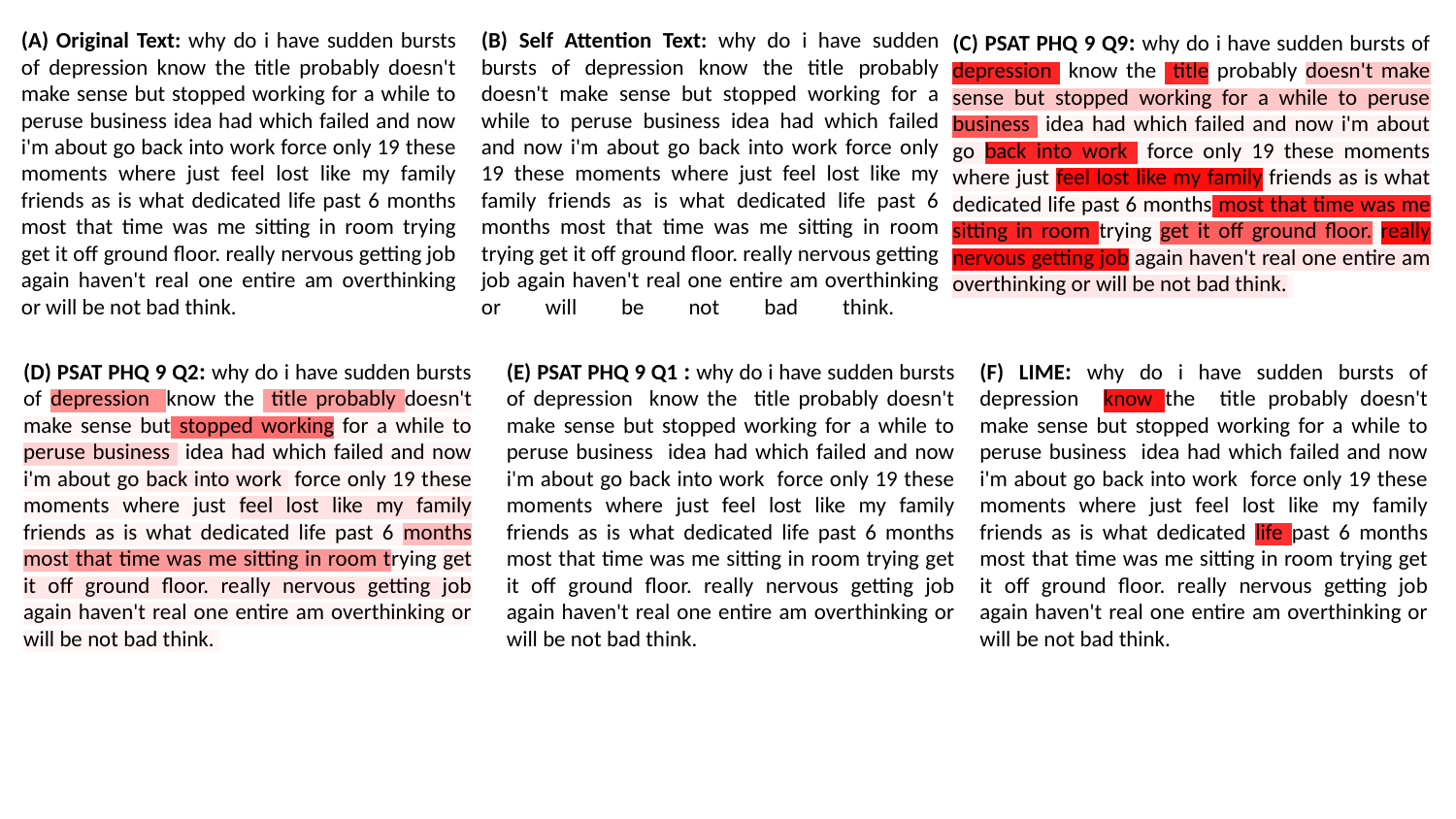

(A) Original Text: why do i have sudden bursts of depression know the title probably doesn't make sense but stopped working for a while to peruse business idea had which failed and now i'm about go back into work force only 19 these moments where just feel lost like my family friends as is what dedicated life past 6 months most that time was me sitting in room trying get it off ground floor. really nervous getting job again haven't real one entire am overthinking or will be not bad think.
(B) Self Attention Text: why do i have sudden bursts of depression know the title probably doesn't make sense but stopped working for a while to peruse business idea had which failed and now i'm about go back into work force only 19 these moments where just feel lost like my family friends as is what dedicated life past 6 months most that time was me sitting in room trying get it off ground floor. really nervous getting job again haven't real one entire am overthinking or will be not bad think.
(C) PSAT PHQ 9 Q9: why do i have sudden bursts of depression  know the  title probably doesn't make sense but stopped working for a while to peruse business  idea had which failed and now i'm about go back into work  force only 19 these moments where just feel lost like my family friends as is what dedicated life past 6 months most that time was me sitting in room trying get it off ground floor. really nervous getting job again haven't real one entire am overthinking or will be not bad think.
(D) PSAT PHQ 9 Q2: why do i have sudden bursts of depression  know the  title probably doesn't make sense but stopped working for a while to peruse business  idea had which failed and now i'm about go back into work  force only 19 these moments where just feel lost like my family friends as is what dedicated life past 6 months most that time was me sitting in room trying get it off ground floor. really nervous getting job again haven't real one entire am overthinking or will be not bad think.
(E) PSAT PHQ 9 Q1 : why do i have sudden bursts of depression  know the  title probably doesn't make sense but stopped working for a while to peruse business  idea had which failed and now i'm about go back into work  force only 19 these moments where just feel lost like my family friends as is what dedicated life past 6 months most that time was me sitting in room trying get it off ground floor. really nervous getting job again haven't real one entire am overthinking or will be not bad think.
(F) LIME: why do i have sudden bursts of depression  know the  title probably doesn't make sense but stopped working for a while to peruse business  idea had which failed and now i'm about go back into work  force only 19 these moments where just feel lost like my family friends as is what dedicated life past 6 months most that time was me sitting in room trying get it off ground floor. really nervous getting job again haven't real one entire am overthinking or will be not bad think.